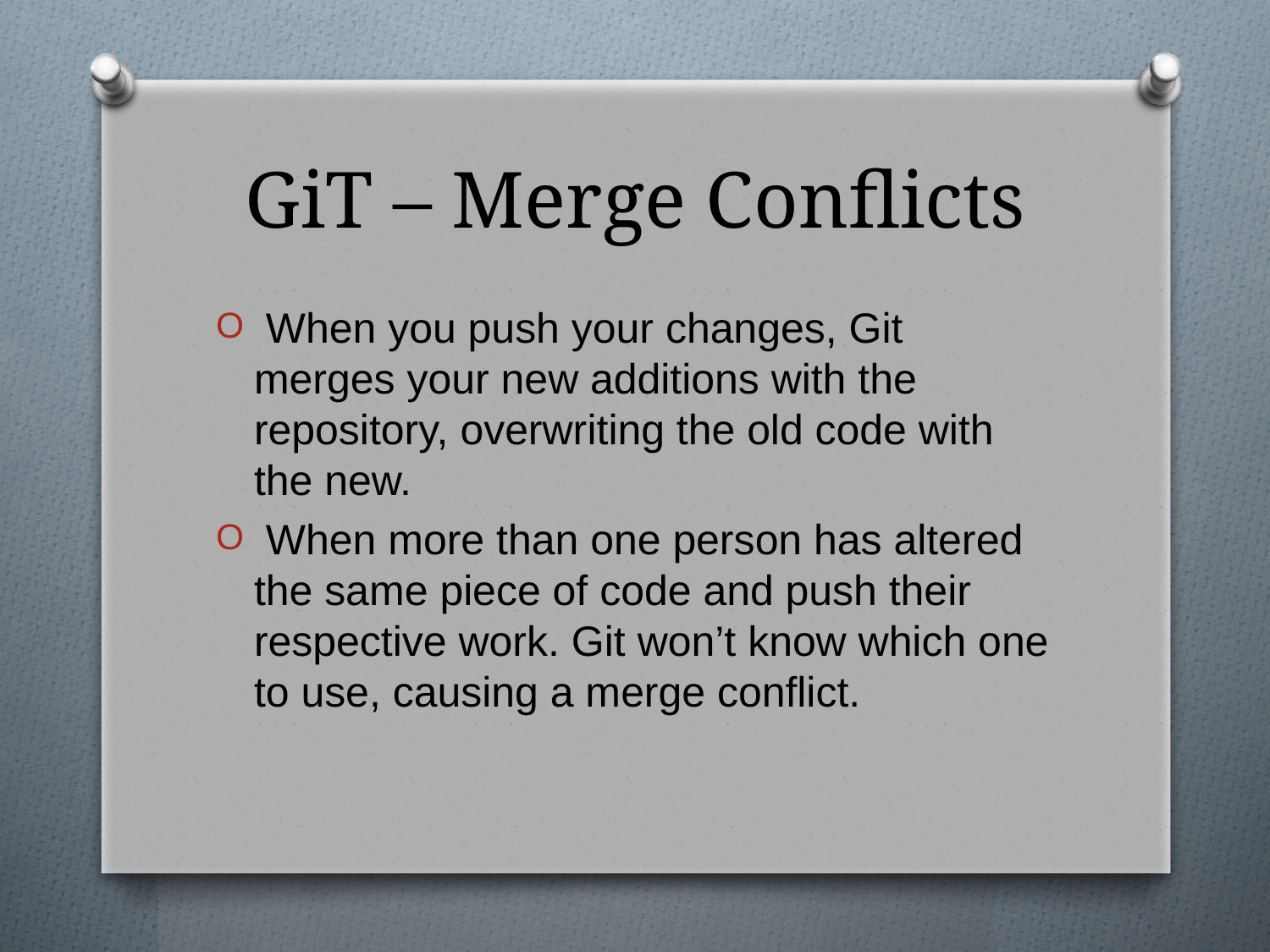

# GiT – Merge Conflicts
 When you push your changes, Git merges your new additions with the repository, overwriting the old code with the new.
 When more than one person has altered the same piece of code and push their respective work. Git won’t know which one to use, causing a merge conflict.